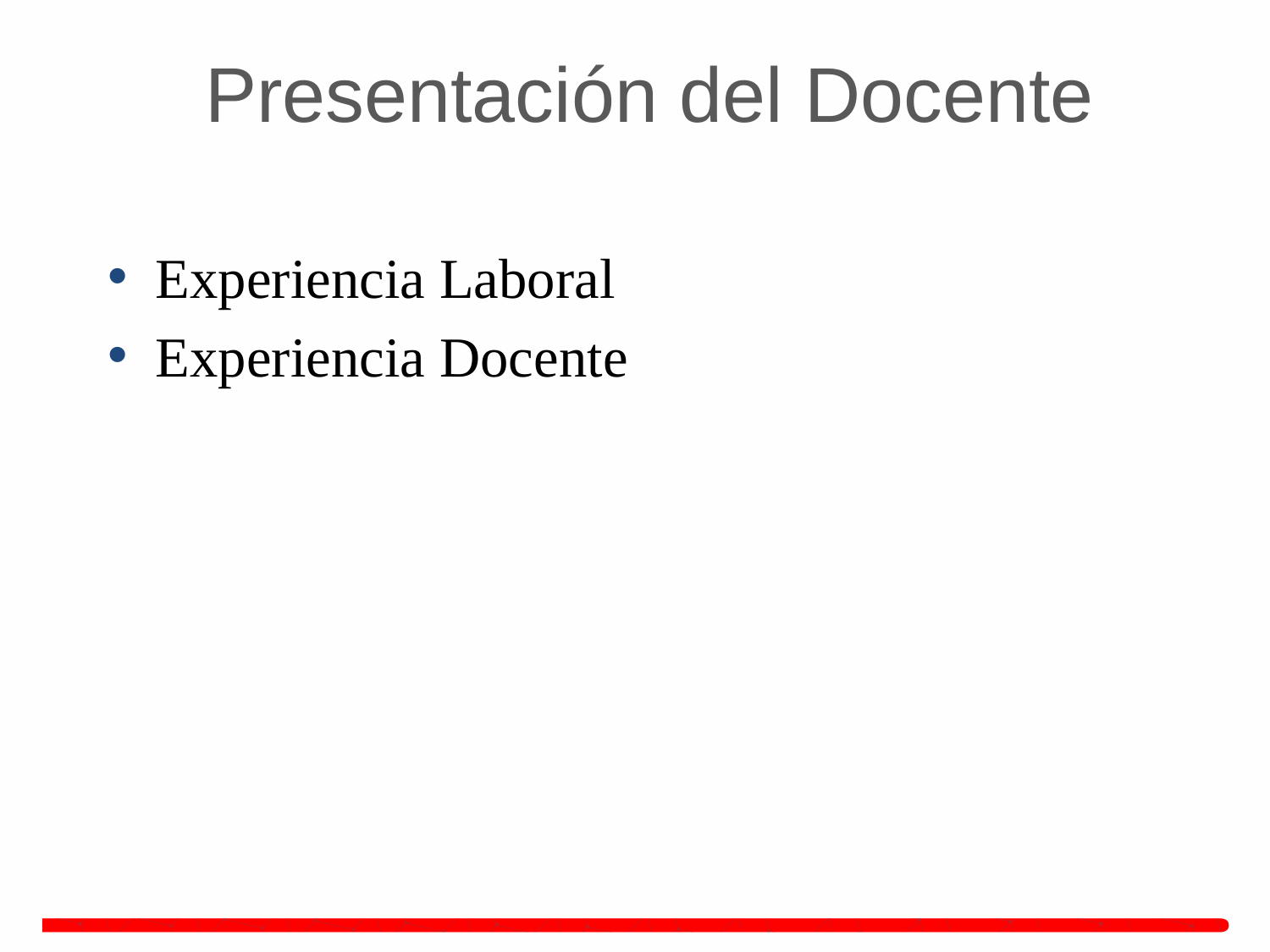

# Presentación del Docente

Experiencia Laboral
Experiencia Docente